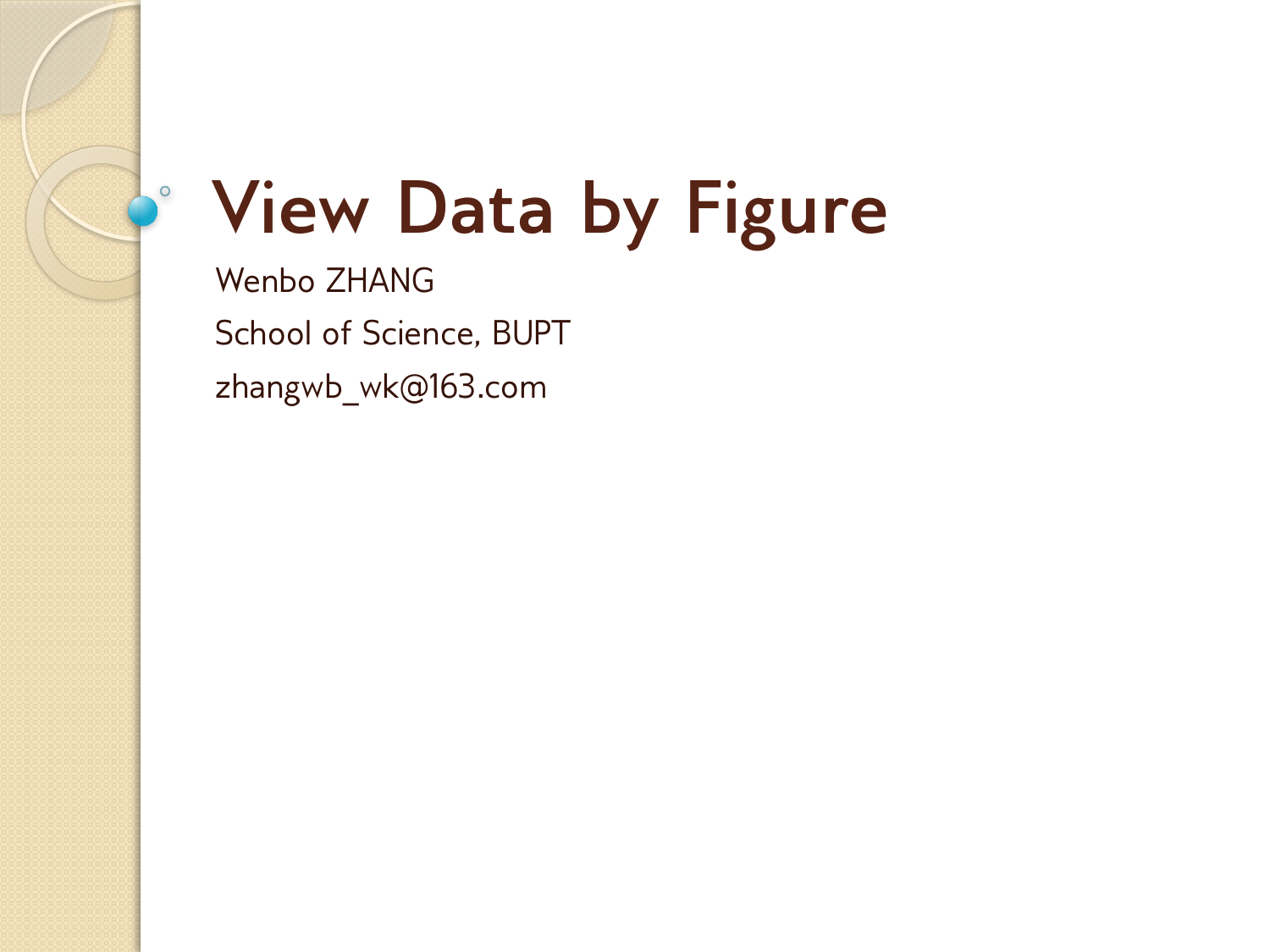

# View Data by Figure
Wenbo ZHANG
School of Science, BUPT
zhangwb_wk@163.com